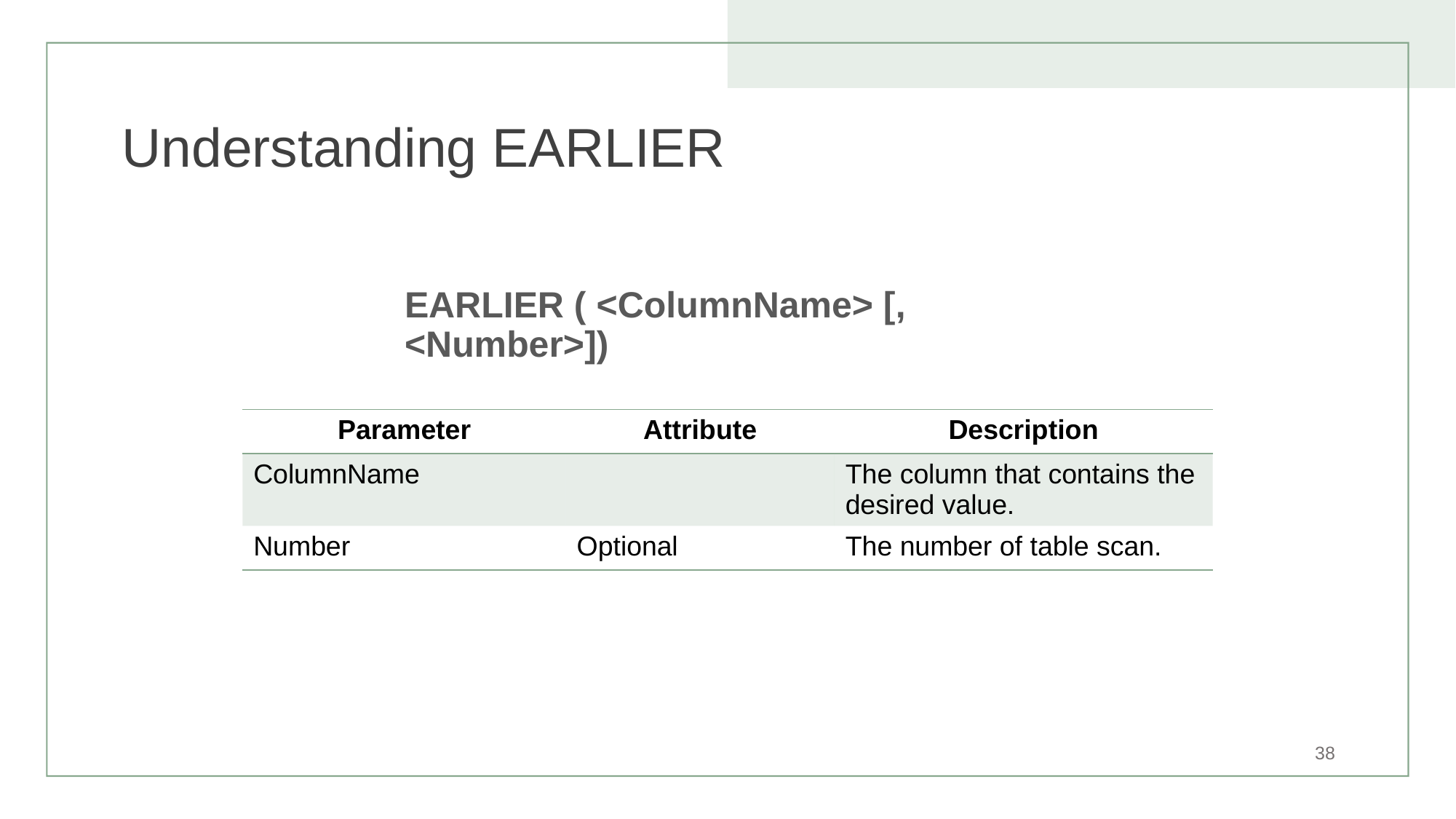

# Understanding EARLIER
EARLIER ( <ColumnName> [, <Number>])
| Parameter | Attribute | Description |
| --- | --- | --- |
| ColumnName |  | The column that contains the desired value. |
| Number | Optional | The number of table scan. |
38